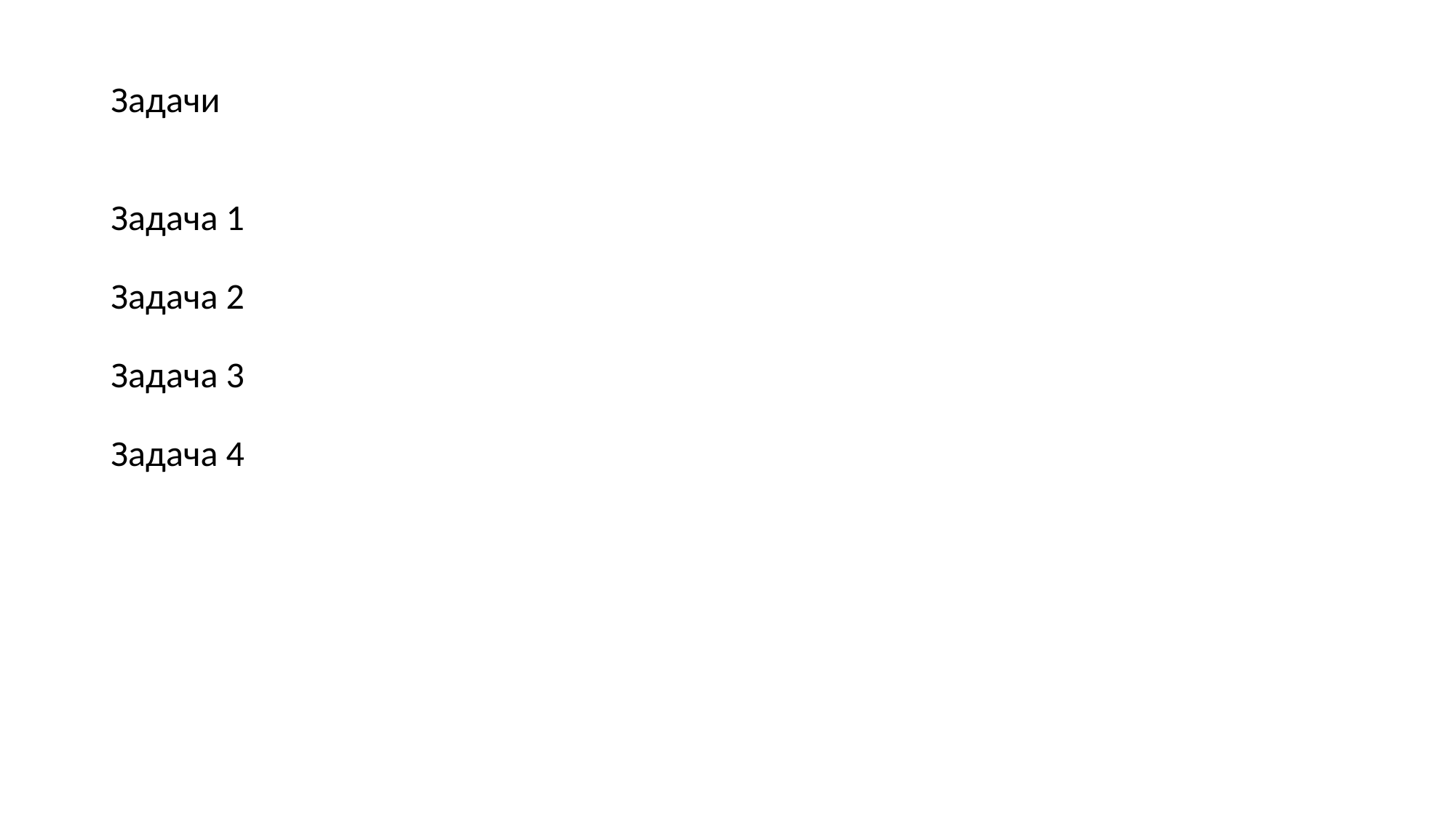

# Задачи Задача 1 Задача 2 Задача 3 Задача 4